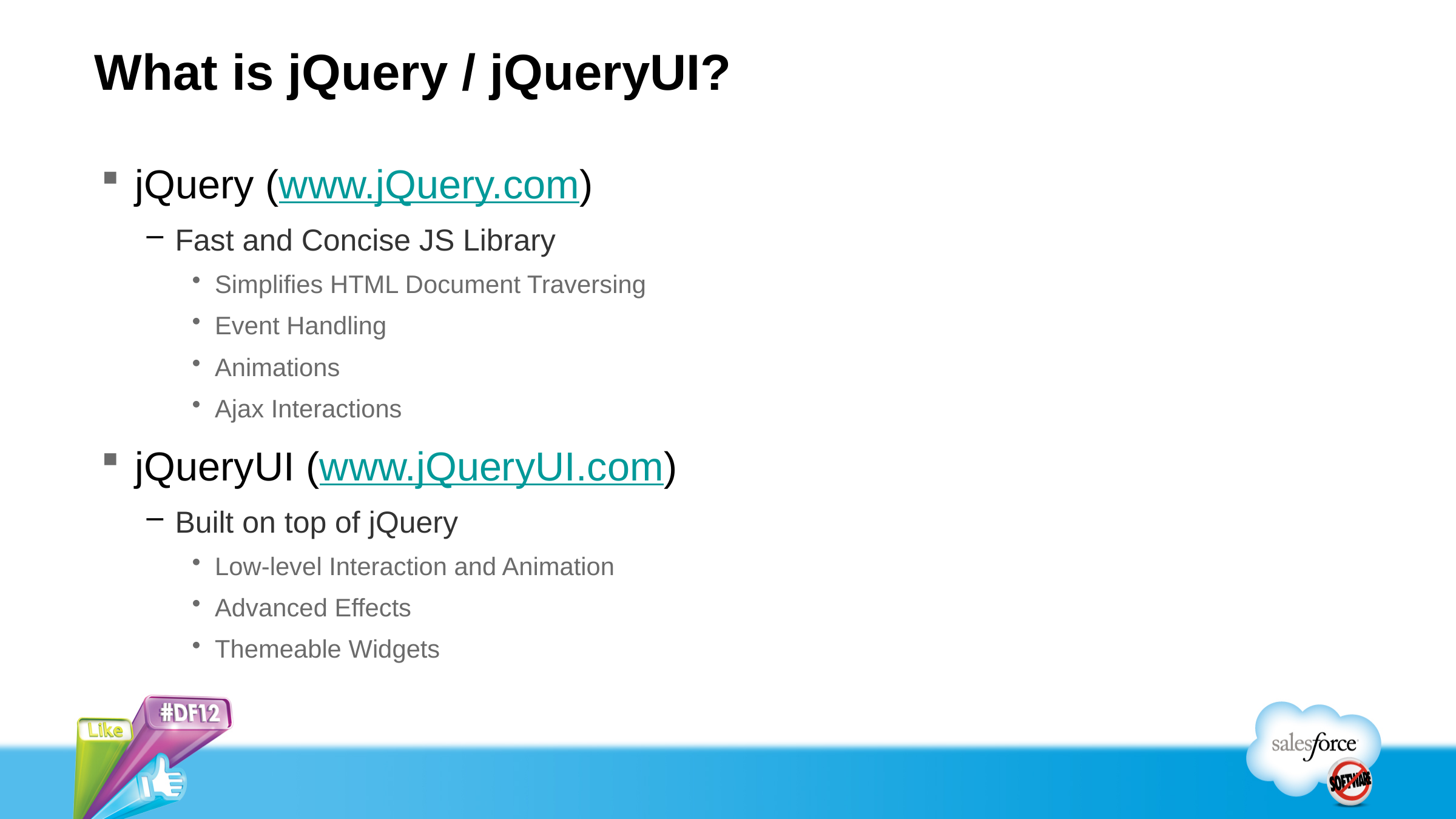

# What is jQuery / jQueryUI?
jQuery (www.jQuery.com)
Fast and Concise JS Library
Simplifies HTML Document Traversing
Event Handling
Animations
Ajax Interactions
jQueryUI (www.jQueryUI.com)
Built on top of jQuery
Low-level Interaction and Animation
Advanced Effects
Themeable Widgets